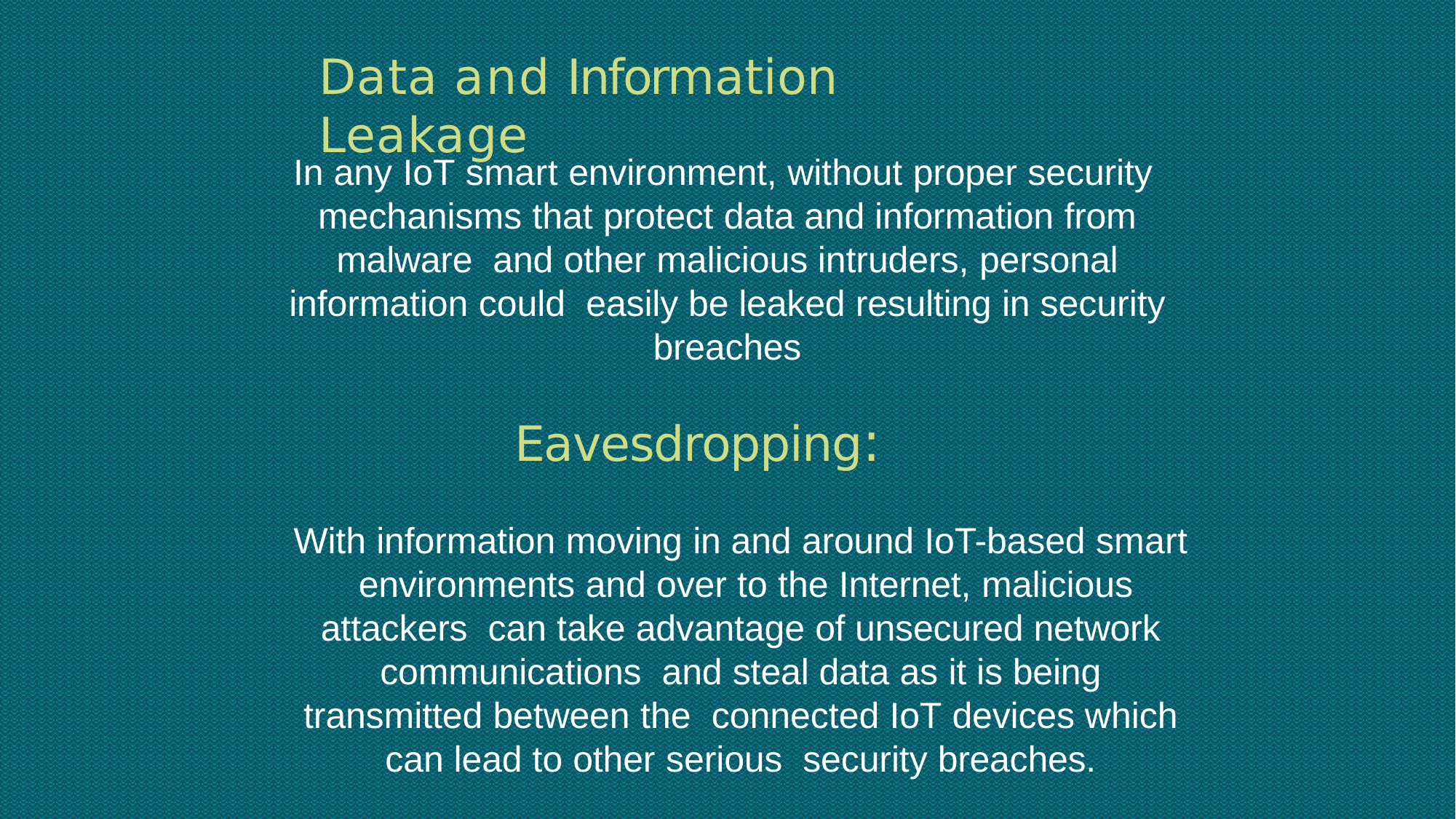

# Data and Information Leakage
In any IoT smart environment, without proper security  mechanisms that protect data and information from malware  and other malicious intruders, personal information could  easily be leaked resulting in security breaches
Eavesdropping:
With information moving in and around IoT-based smart  environments and over to the Internet, malicious attackers  can take advantage of unsecured network communications  and steal data as it is being transmitted between the  connected IoT devices which can lead to other serious  security breaches.